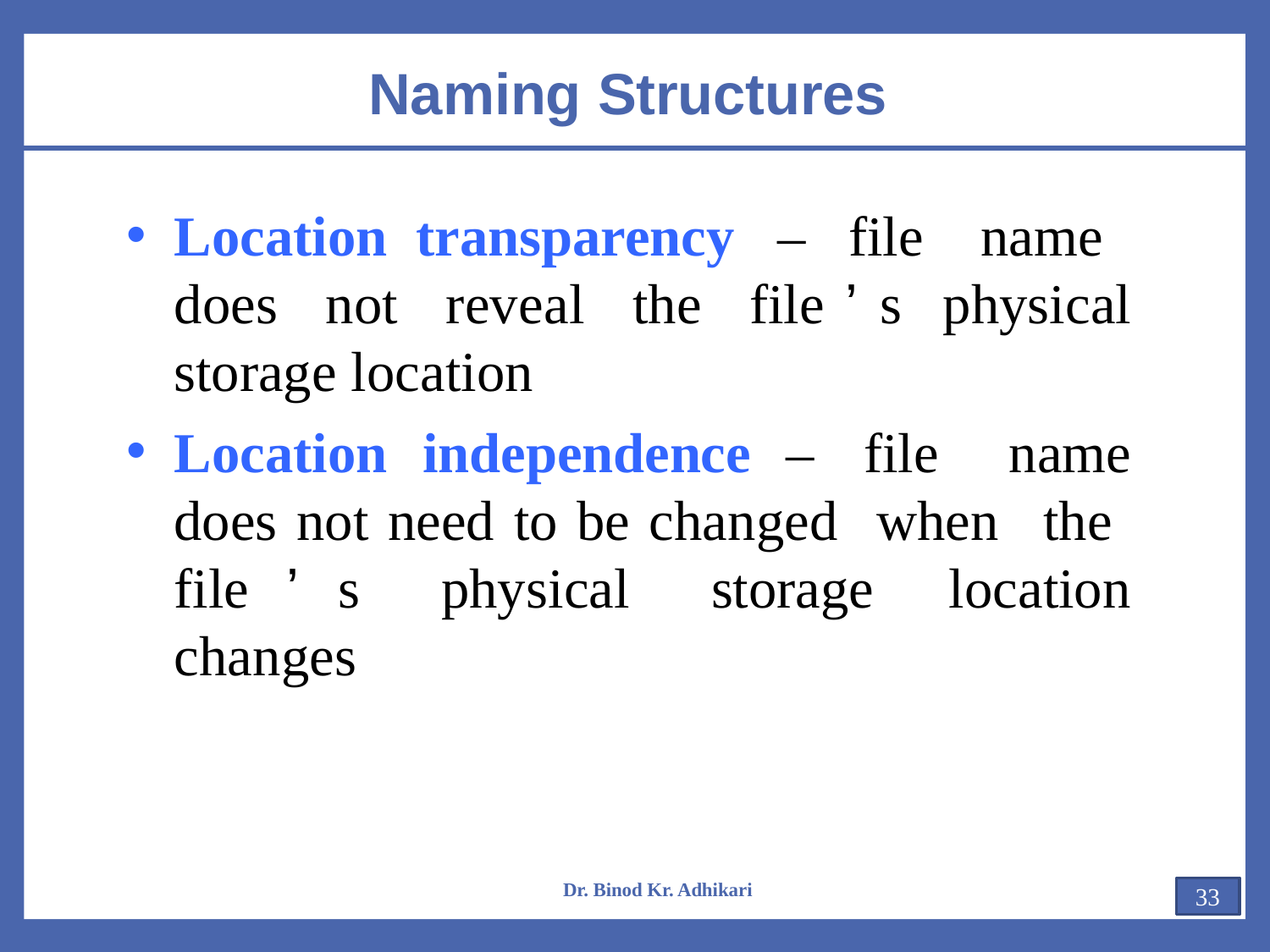

# Naming Structures
Location transparency – file  name  does  not  reveal  the  file ’ s  physical storage location
Location independence – file  name does not need to be changed  when  the  file ’ s  physical  storage  location changes
Dr. Binod Kr. Adhikari